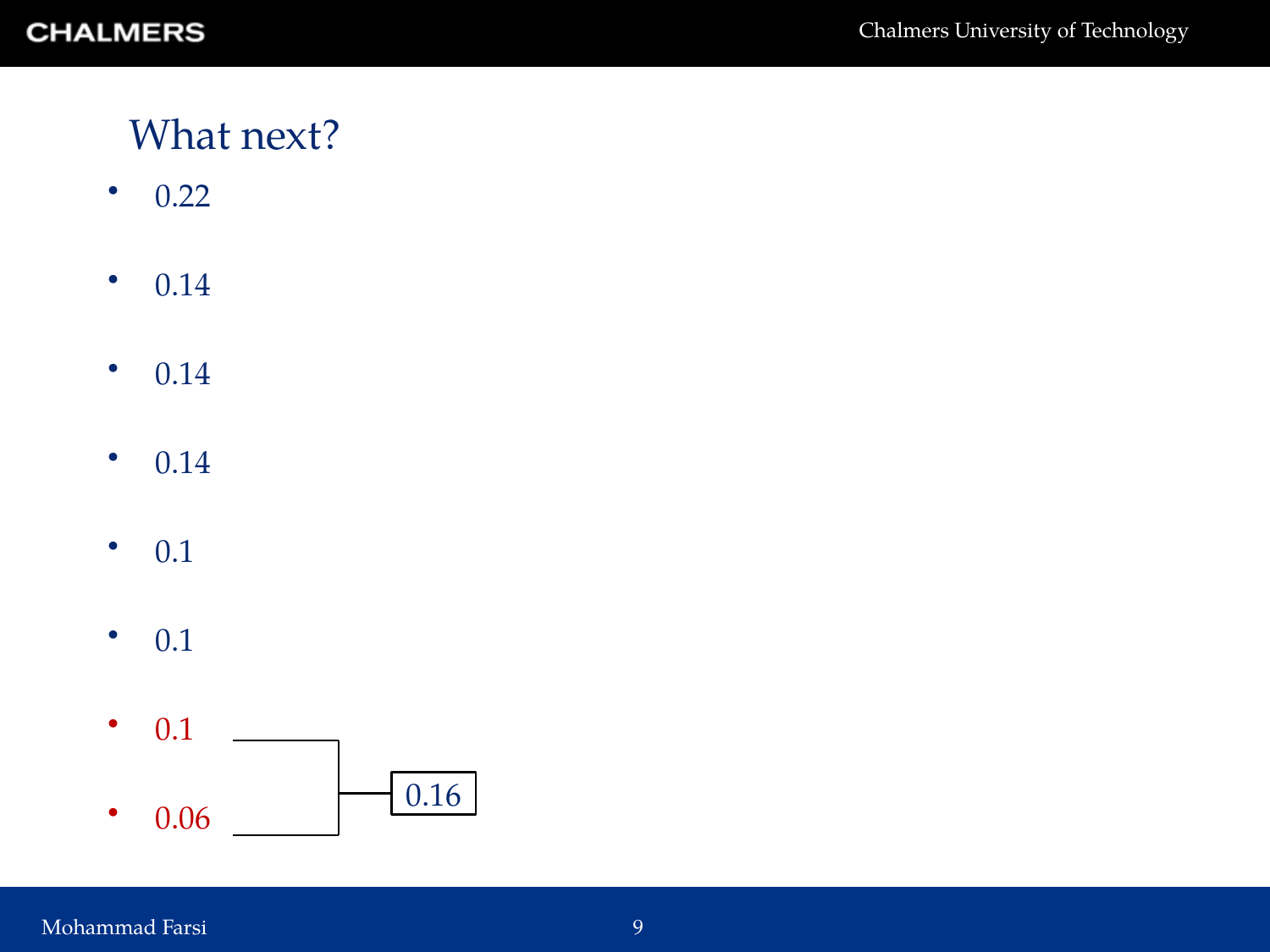

What next?
0.22

0.14

0.14

0.14

0.1

0.1

0.1

0.06

0.16
Mohammad Farsi
9